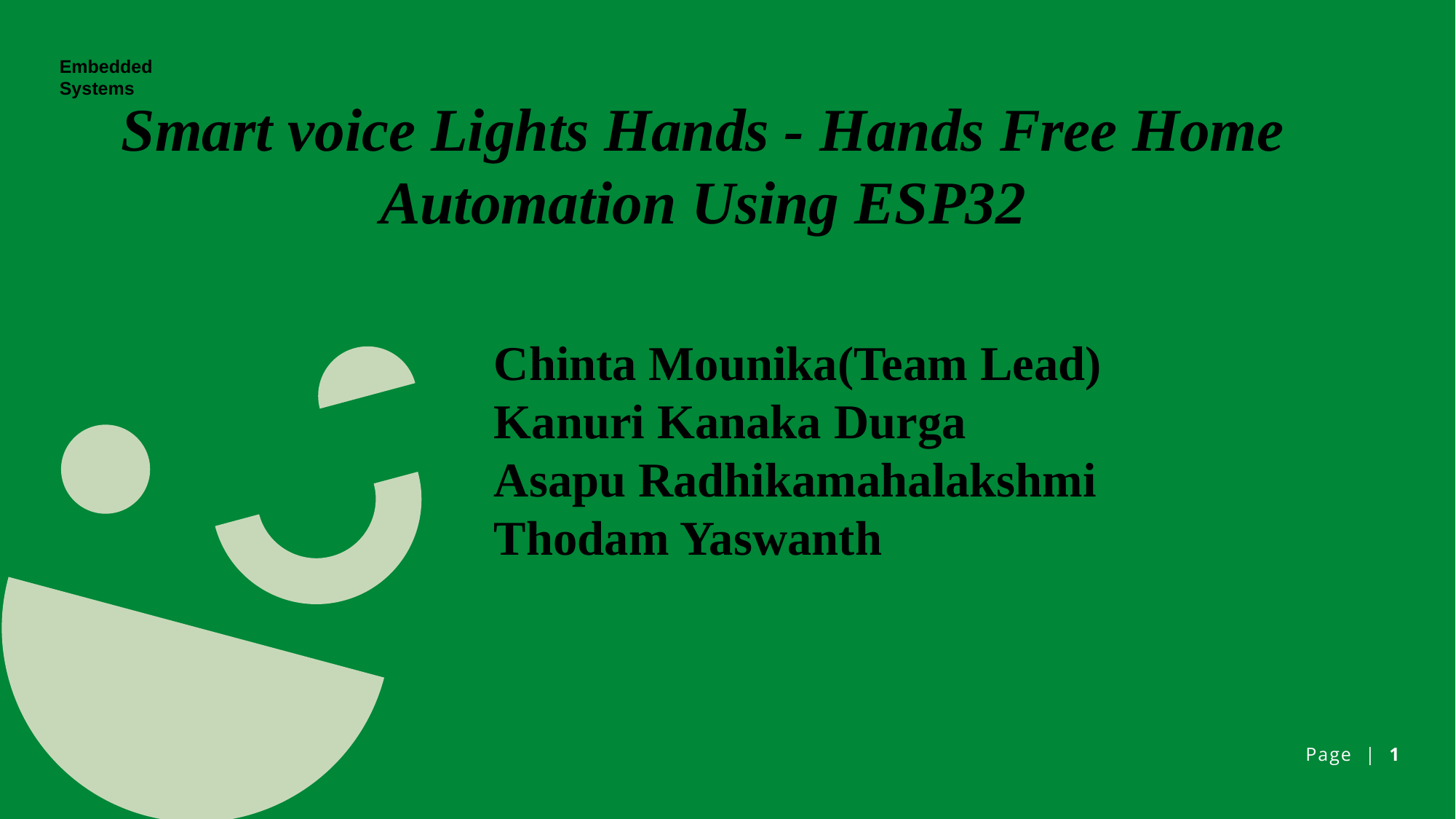

Embedded Systems
Smart voice Lights Hands - Hands Free Home Automation Using ESP32

Chinta Mounika(Team Lead)
Kanuri Kanaka Durga
Asapu Radhikamahalakshmi
Thodam Yaswanth

Page  |  1